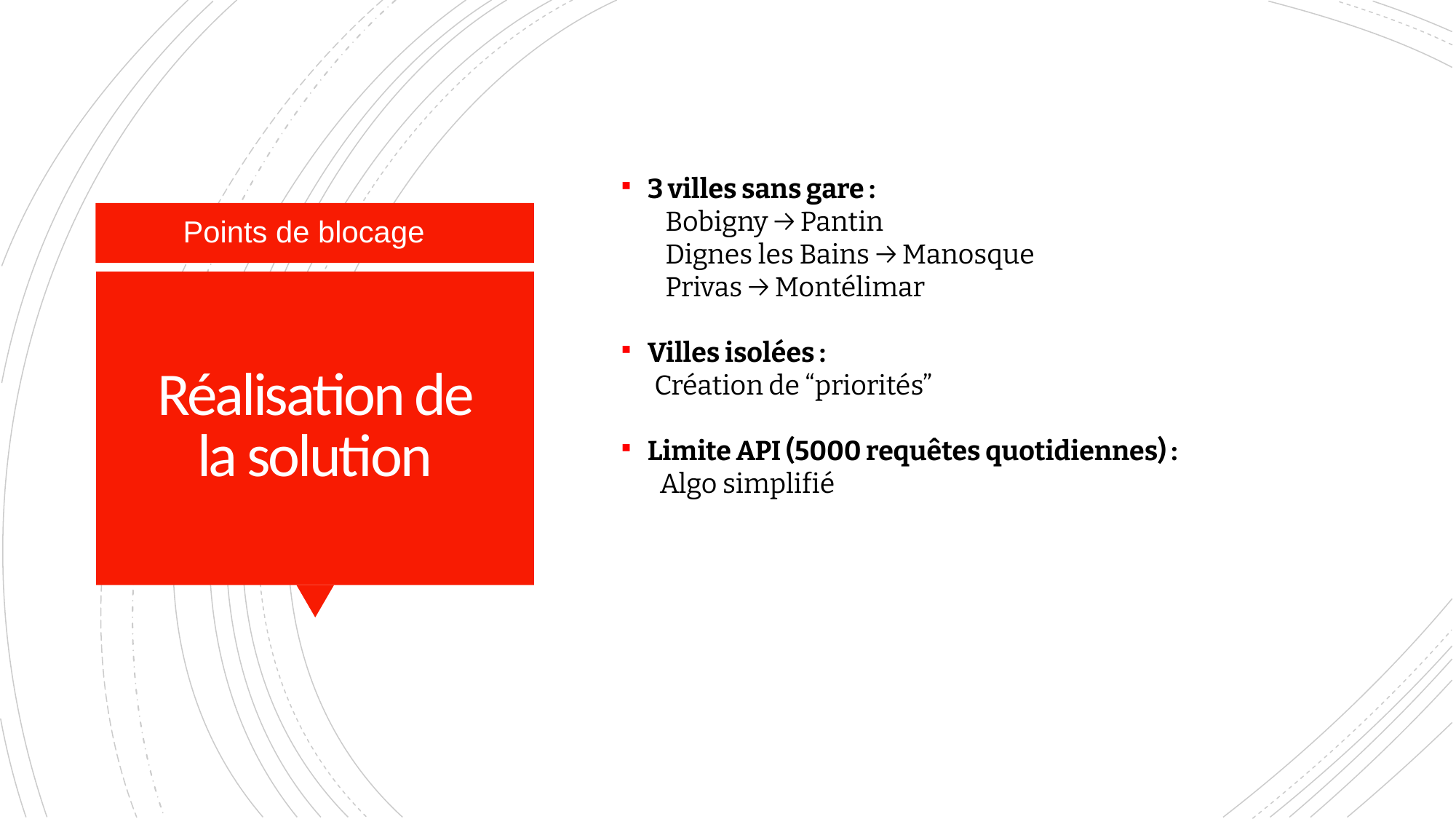

3 villes sans gare :
        Bobigny → Pantin
        Dignes les Bains → Manosque
        Privas → Montélimar

Villes isolées :
      Création de “priorités”

Limite API (5000 requêtes quotidiennes) :
       Algo simplifié

Points de blocage
Réalisation de la solution